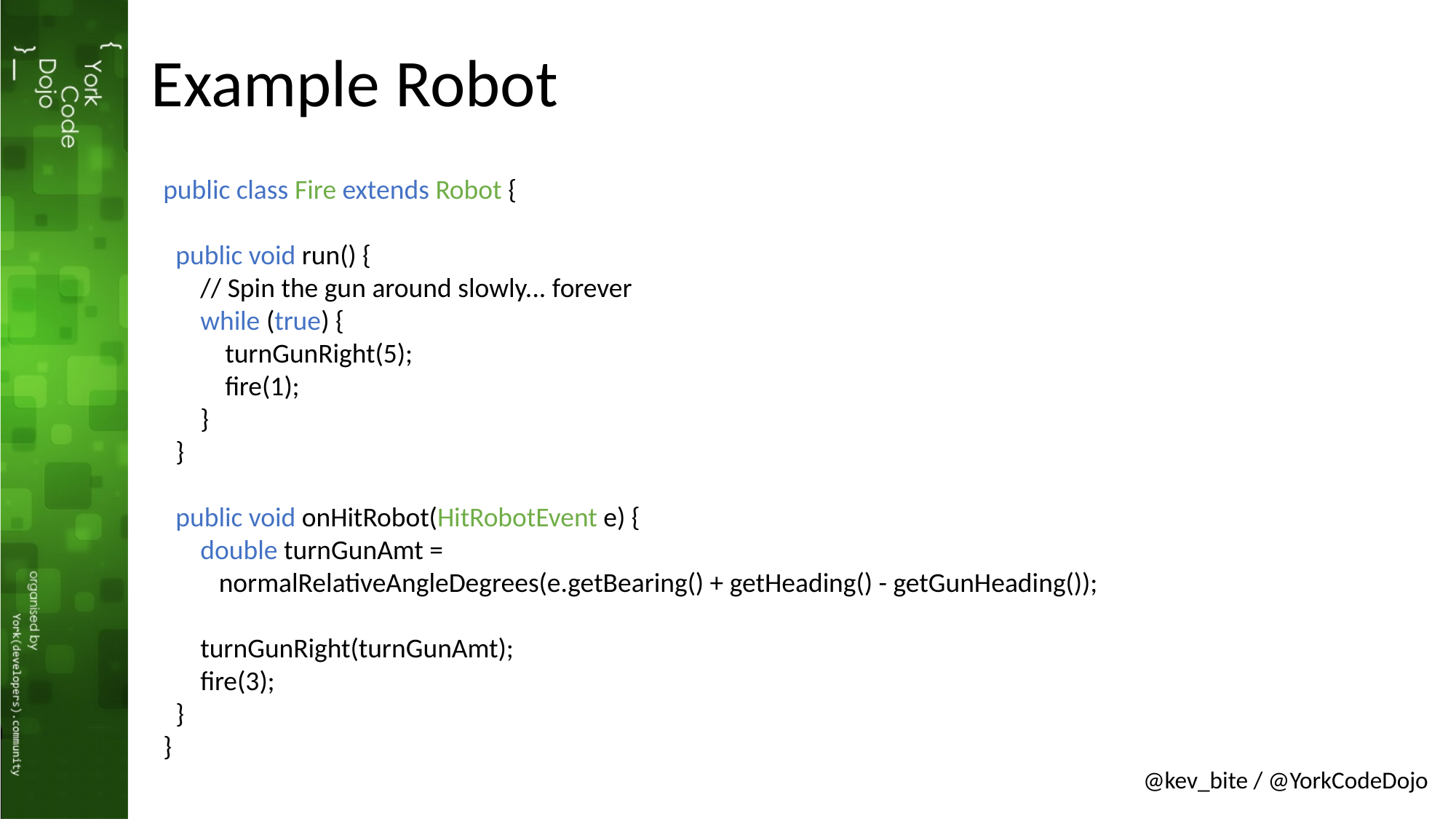

# Example Robot
public class Fire extends Robot {

  public void run() {
      // Spin the gun around slowly... forever
      while (true) {
          turnGunRight(5);
          fire(1);
      }
  }

  public void onHitRobot(HitRobotEvent e) {
      double turnGunAmt =
         normalRelativeAngleDegrees(e.getBearing() + getHeading() - getGunHeading());

      turnGunRight(turnGunAmt);
      fire(3);
  }
}
@kev_bite / @YorkCodeDojo